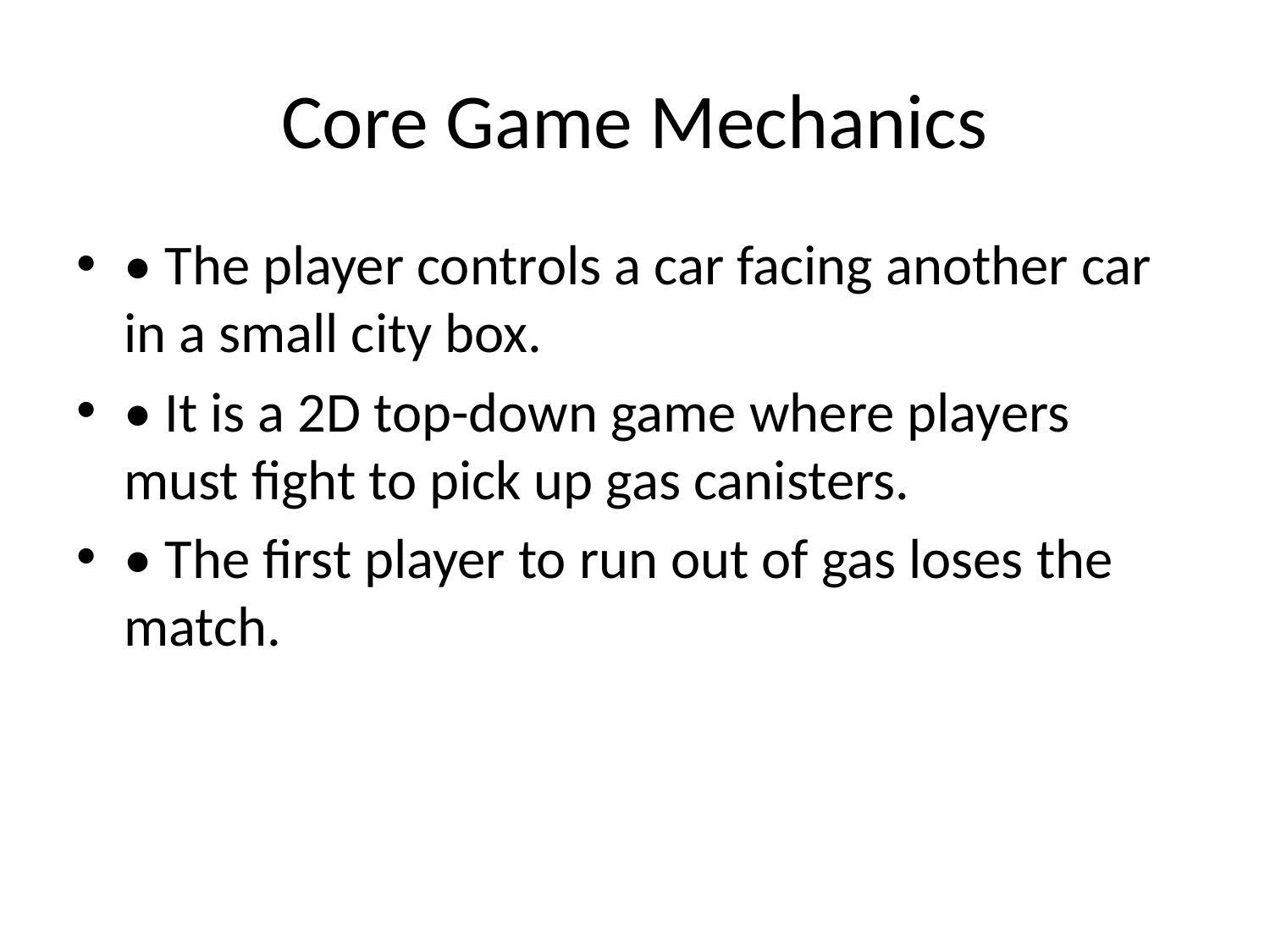

# Core Game Mechanics
• The player controls a car facing another car in a small city box.
• It is a 2D top-down game where players must fight to pick up gas canisters.
• The first player to run out of gas loses the match.